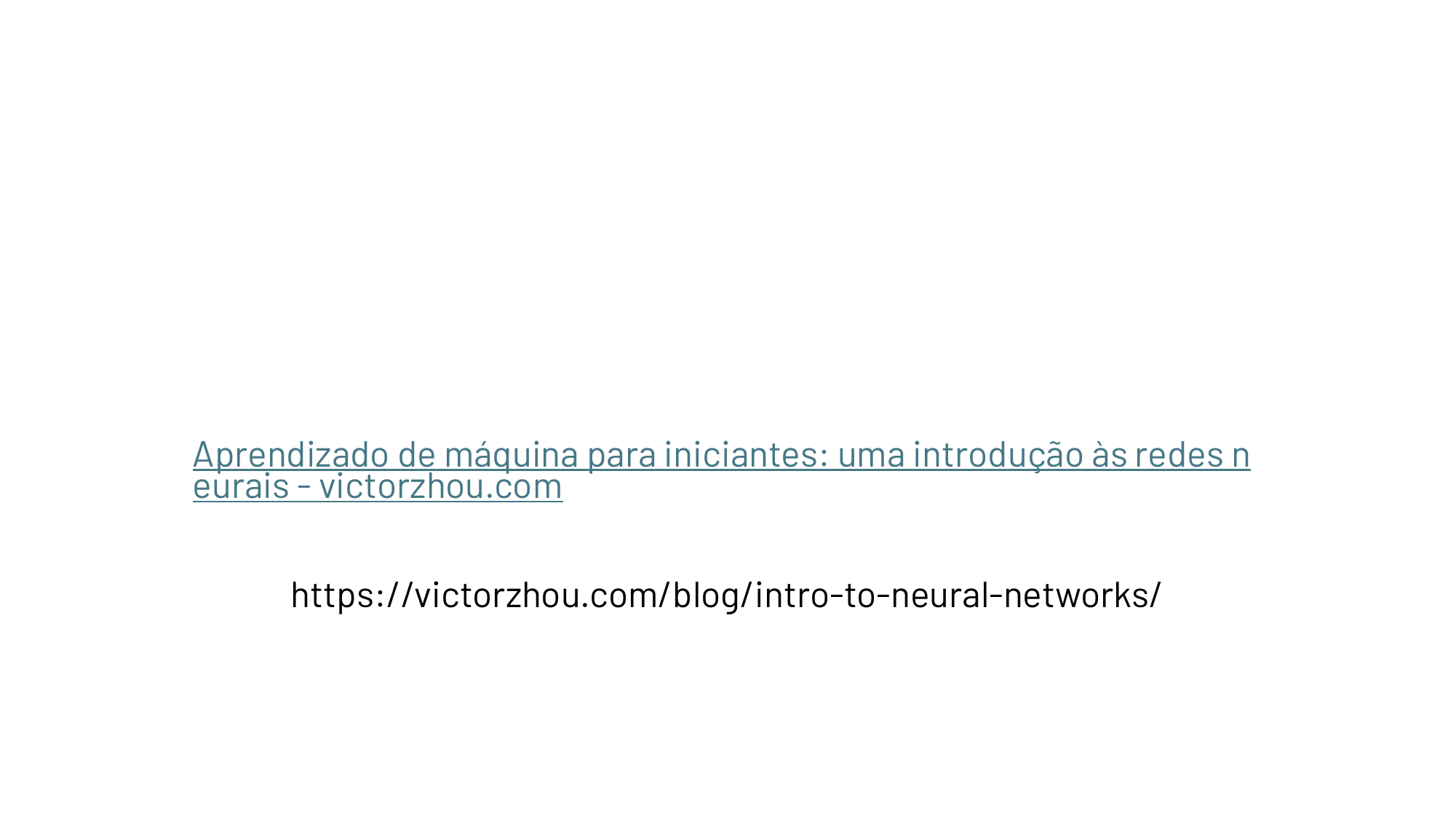

#
Aprendizado de máquina para iniciantes: uma introdução às redes neurais - victorzhou.com

https://victorzhou.com/blog/intro-to-neural-networks/